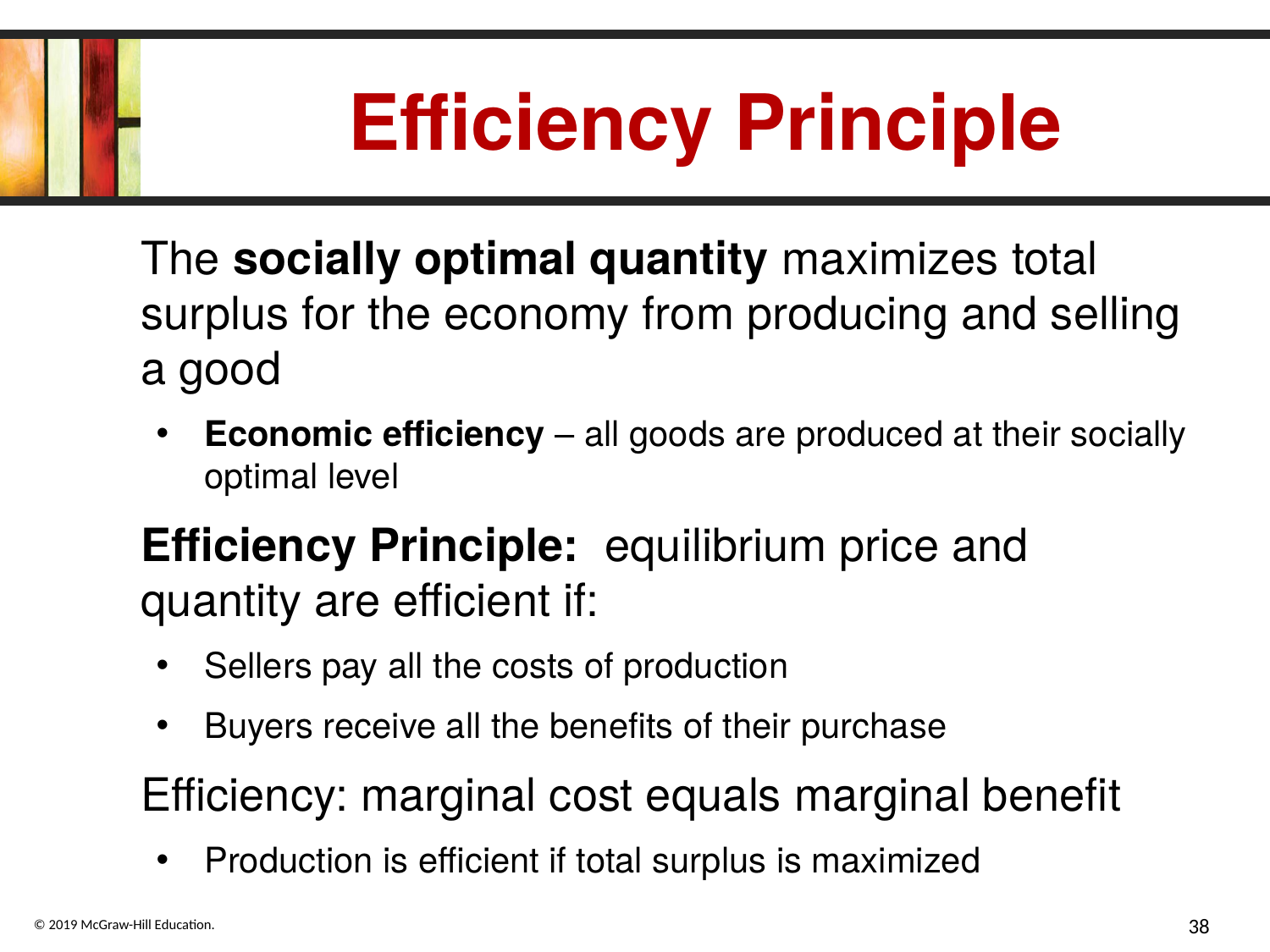

# Efficiency Principle
The socially optimal quantity maximizes total surplus for the economy from producing and selling a good
Economic efficiency – all goods are produced at their socially optimal level
Efficiency Principle:  equilibrium price and quantity are efficient if:
Sellers pay all the costs of production
Buyers receive all the benefits of their purchase
Efficiency: marginal cost equals marginal benefit
Production is efficient if total surplus is maximized